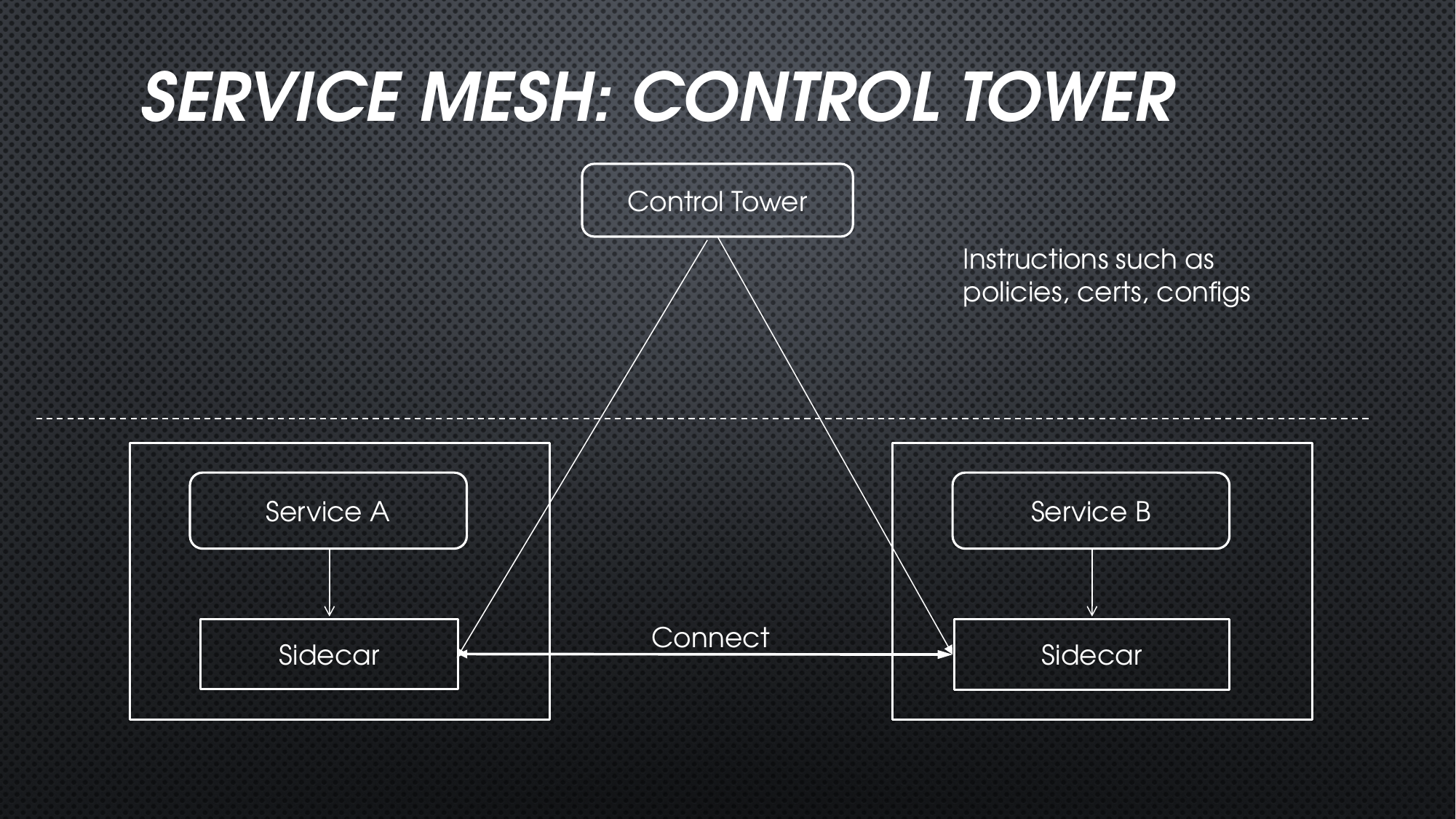

# Service Mesh: Control tower
Control Tower
Instructions such as policies, certs, configs

Service A
Service B
Connect
Sidecar
Sidecar